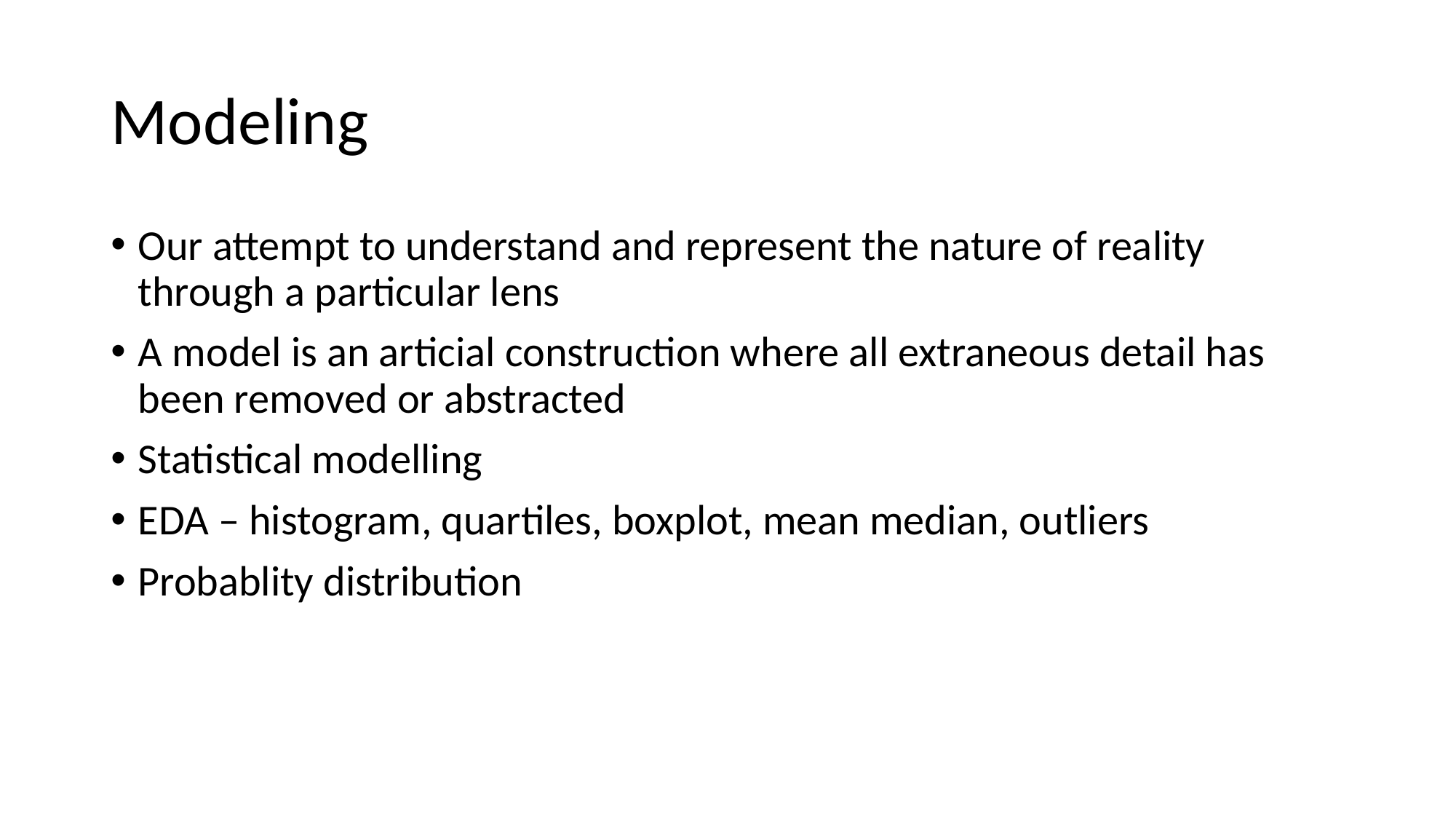

# Modeling
Our attempt to understand and represent the nature of reality through a particular lens
A model is an articial construction where all extraneous detail has been removed or abstracted
Statistical modelling
EDA – histogram, quartiles, boxplot, mean median, outliers
Probablity distribution